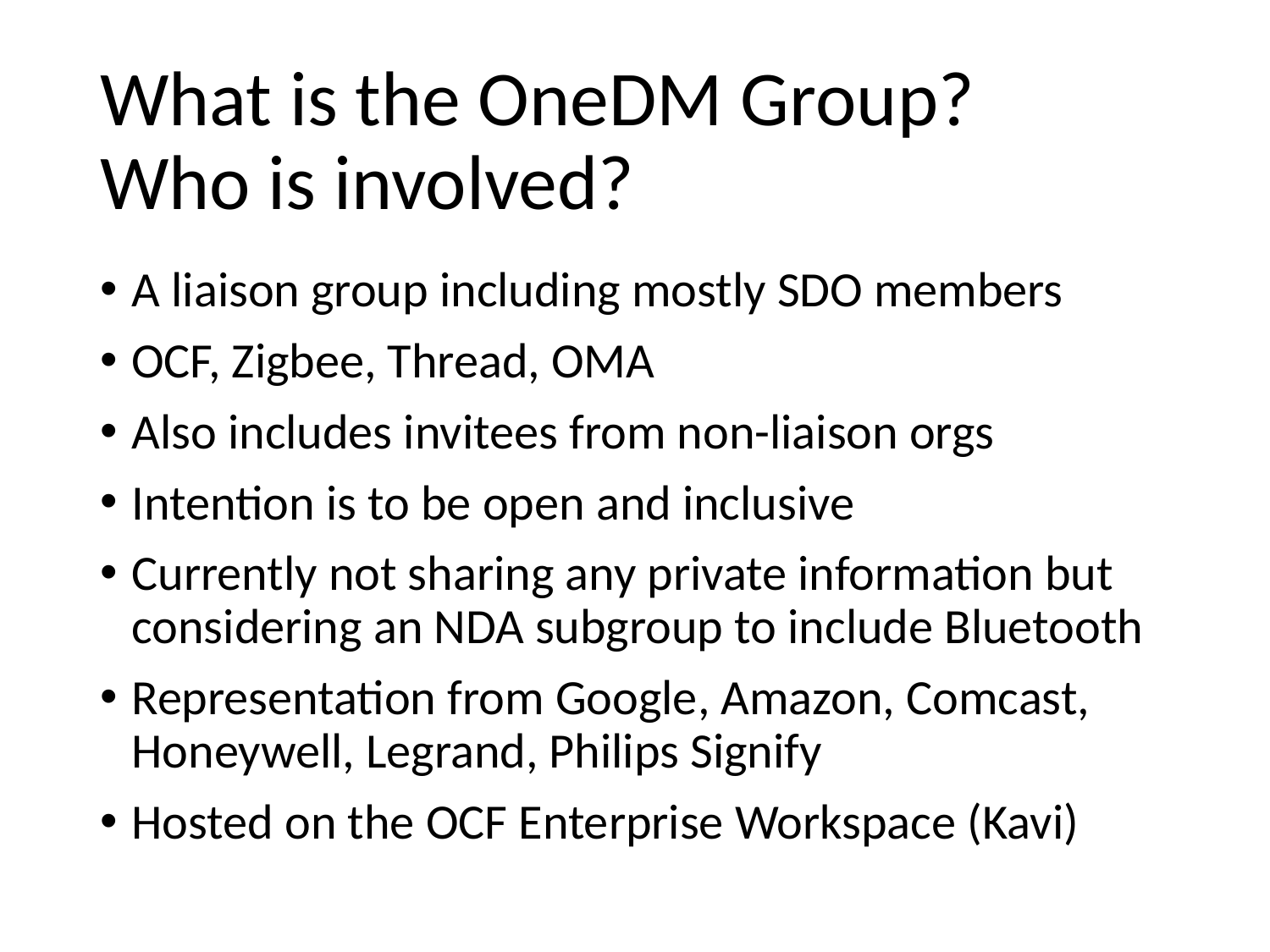

# What is the OneDM Group? Who is involved?
A liaison group including mostly SDO members
OCF, Zigbee, Thread, OMA
Also includes invitees from non-liaison orgs
Intention is to be open and inclusive
Currently not sharing any private information but considering an NDA subgroup to include Bluetooth
Representation from Google, Amazon, Comcast, Honeywell, Legrand, Philips Signify
Hosted on the OCF Enterprise Workspace (Kavi)